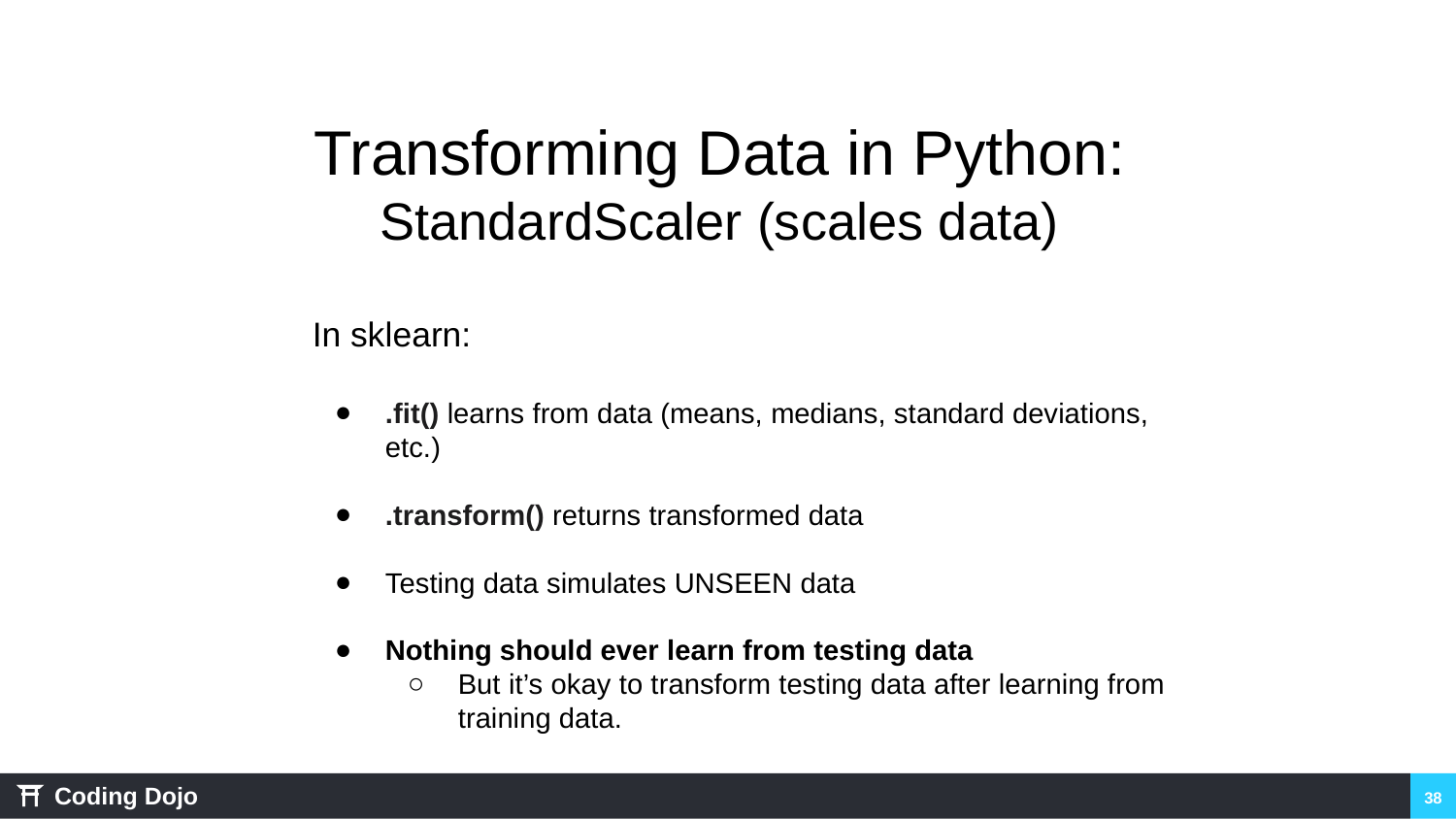

Transforming Data in Python:
StandardScaler (scales data)
In sklearn:
.fit() learns from data (means, medians, standard deviations, etc.)
.transform() returns transformed data
Testing data simulates UNSEEN data
Nothing should ever learn from testing data
But it’s okay to transform testing data after learning from training data.